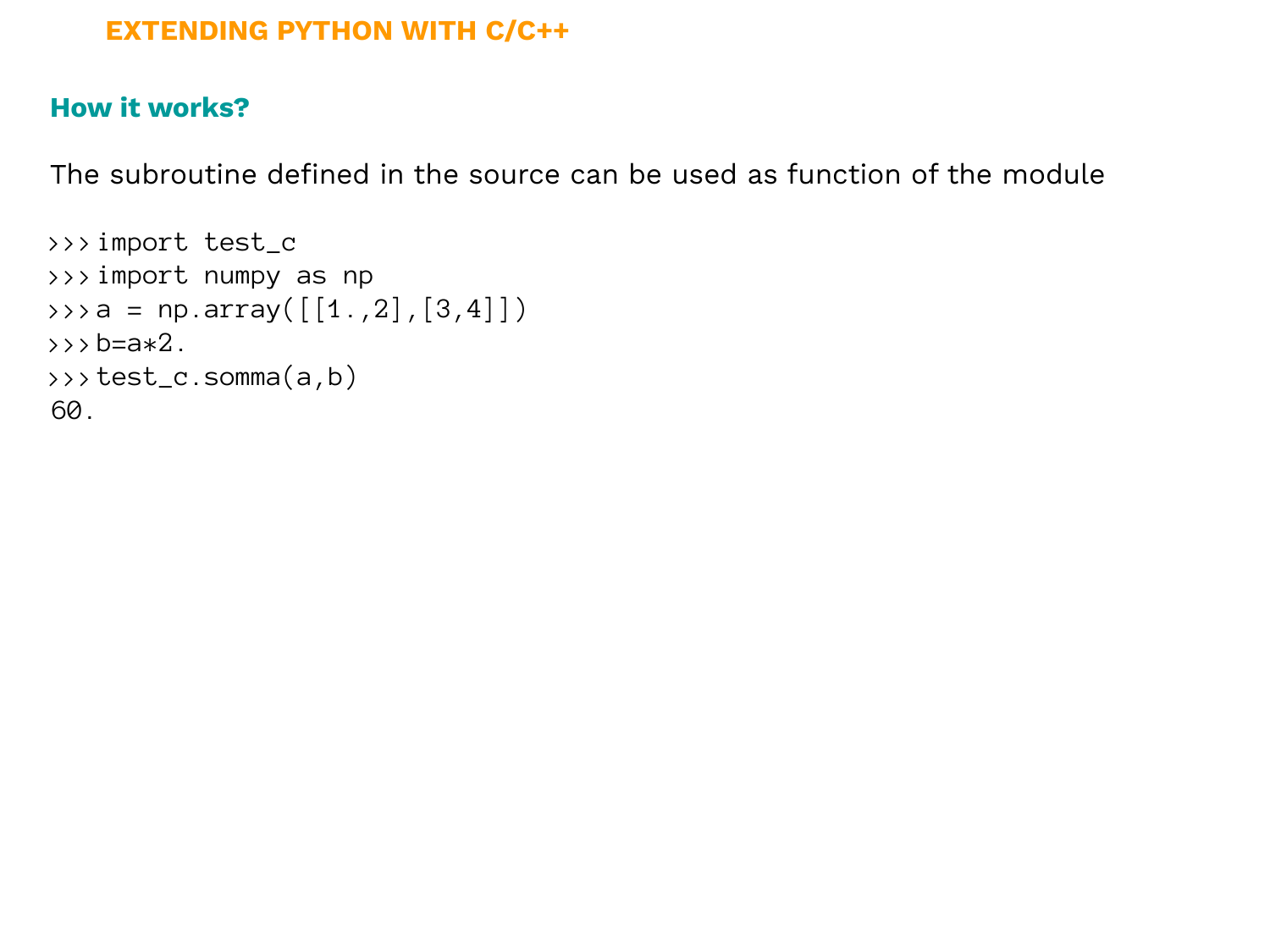

EXTENDING PYTHON WITH C/C++
How it works?

The subroutine defined in the source can be used as function of the module

import test_c
import numpy as np
a = np.array([[1.,2],[3,4]])
b=a*2.
test_c.somma(a,b)
60.
>>>
>>>
>>>
>>>
>>>